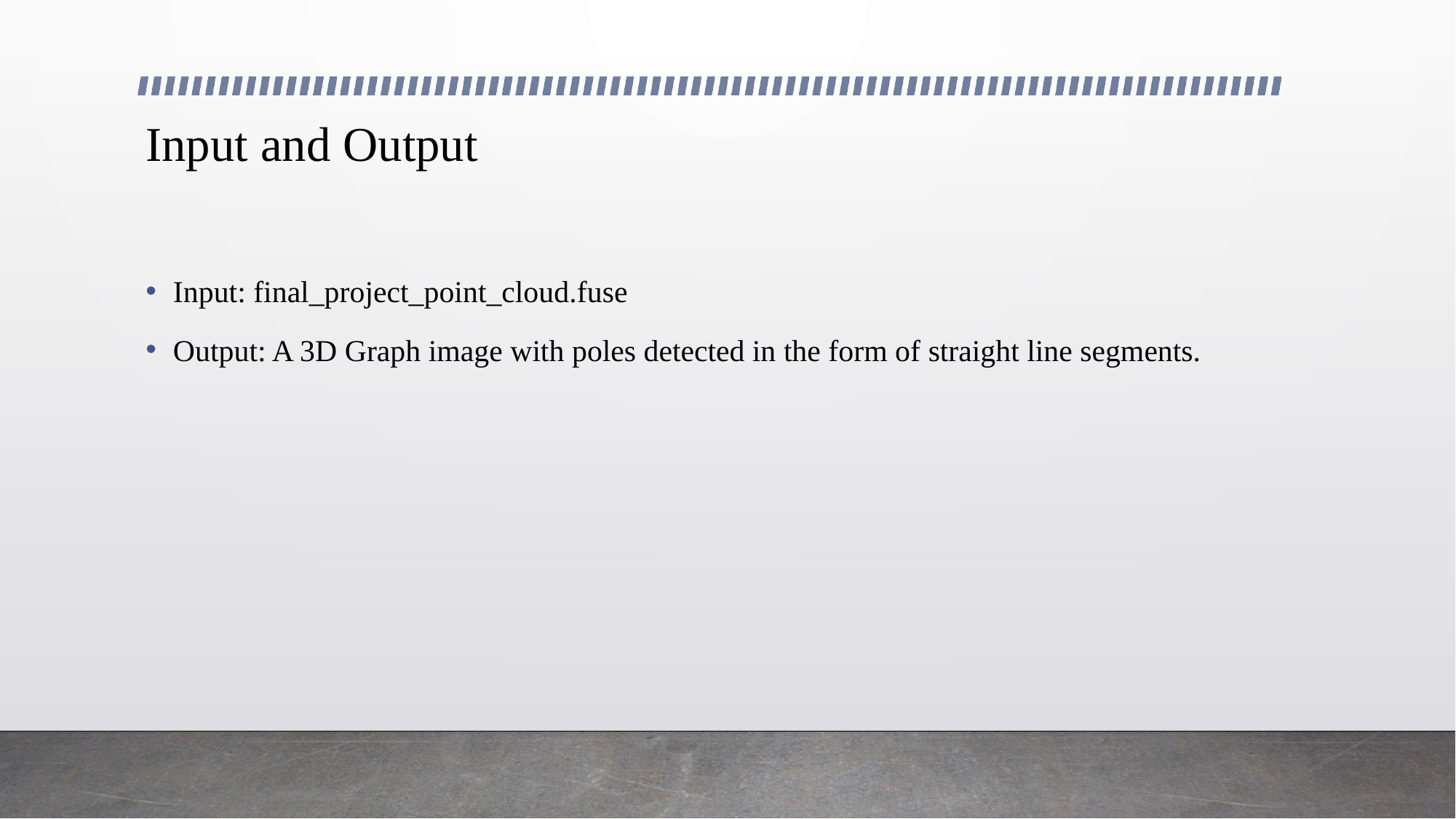

# Input and Output
Input: final_project_point_cloud.fuse
Output: A 3D Graph image with poles detected in the form of straight line segments.